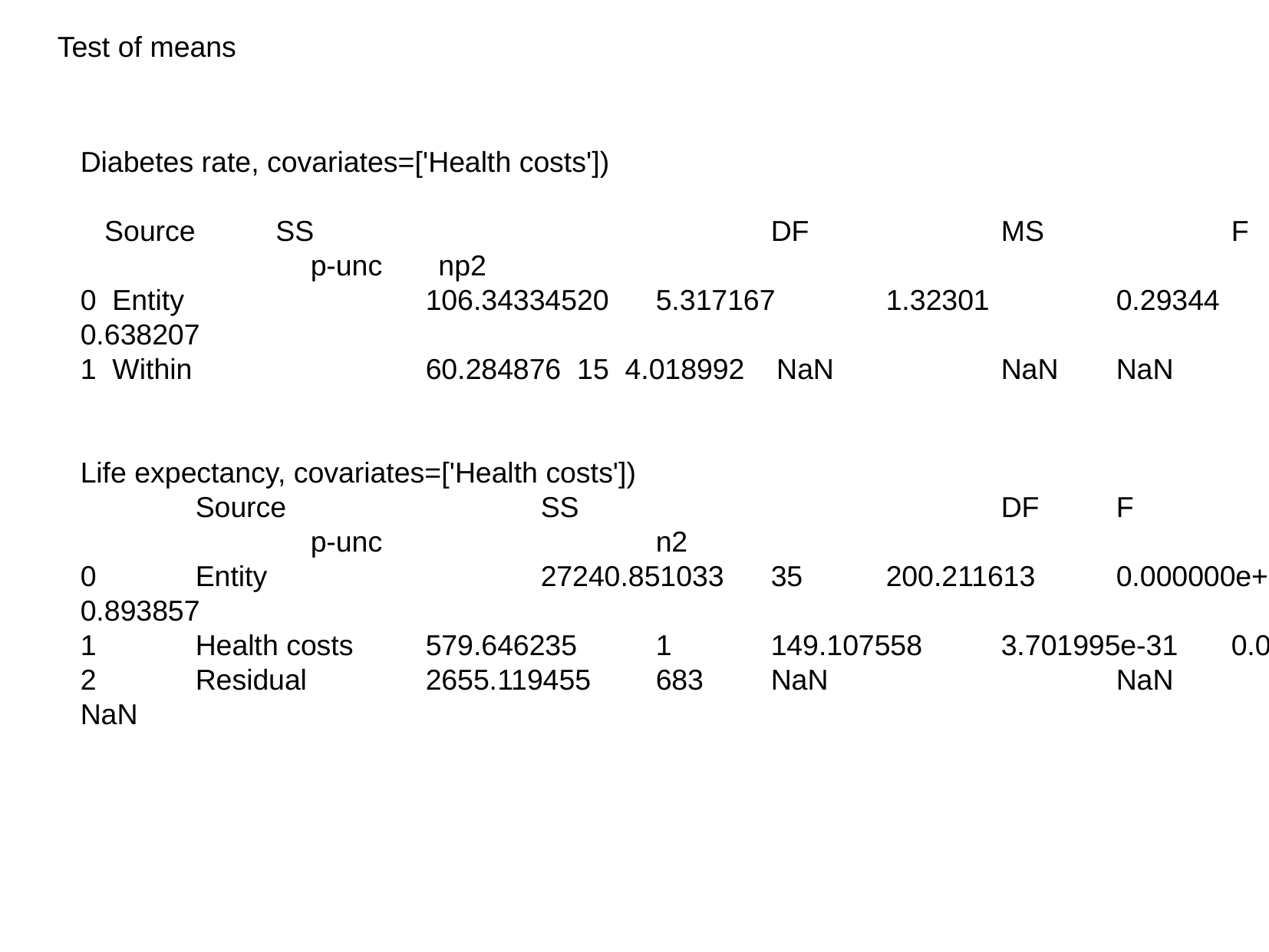

Test of means
Diabetes rate, covariates=['Health costs'])

   Source          SS  				DF        		MS  		F    			p-unc       np2
0  Entity  		106.34334520  	5.317167  	1.32301  	0.29344  	0.638207
1  Within   		60.284876  15  4.018992    NaN      		NaN       	NaN

Life expectancy, covariates=['Health costs'])
	Source			SS				DF	F				p-unc			n2
0	Entity			27240.851033	35	200.211613	0.000000e+00	0.893857
1	Health costs	579.646235	1	149.107558	3.701995e-31	0.019020
2	Residual		2655.119455	683	NaN			NaN		NaN